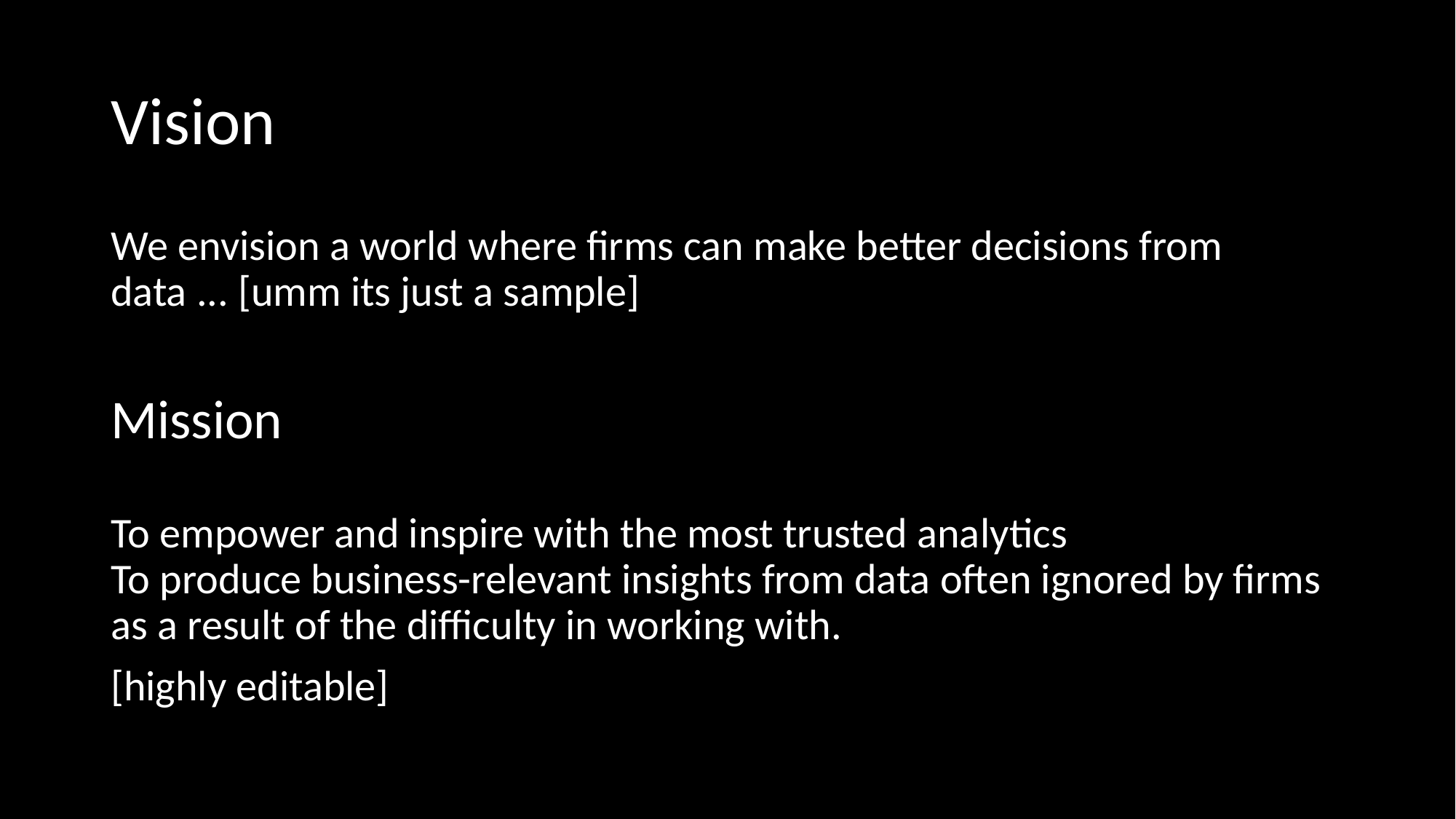

# Vision
We envision a world where firms can make better decisions from data ... [umm its just a sample]

Mission
To empower and inspire with the most trusted analytics
To produce business-relevant insights from data often ignored by firms as a result of the difficulty in working with.
[highly editable]